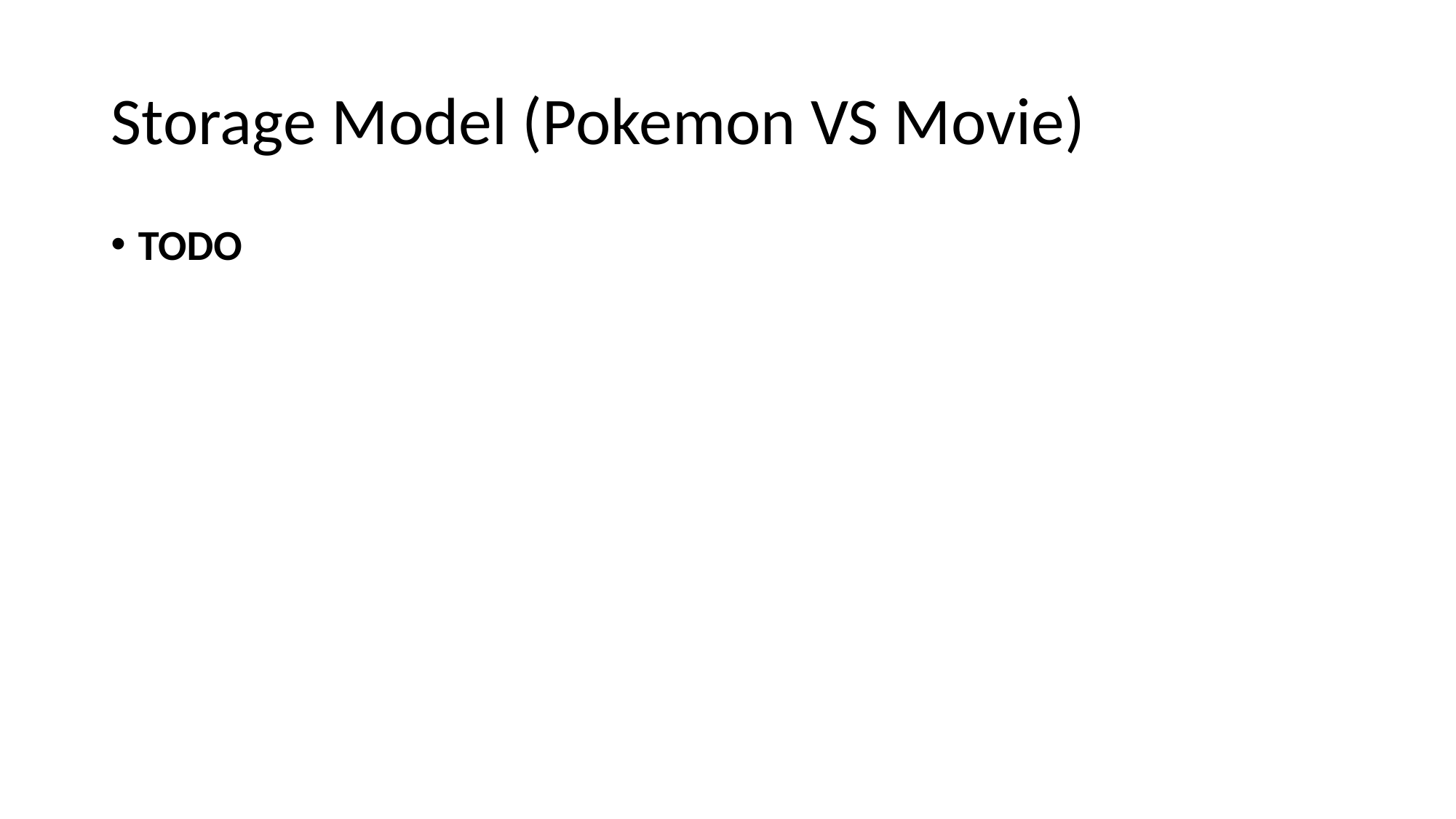

# Storage Model (Pokemon VS Movie)
TODO